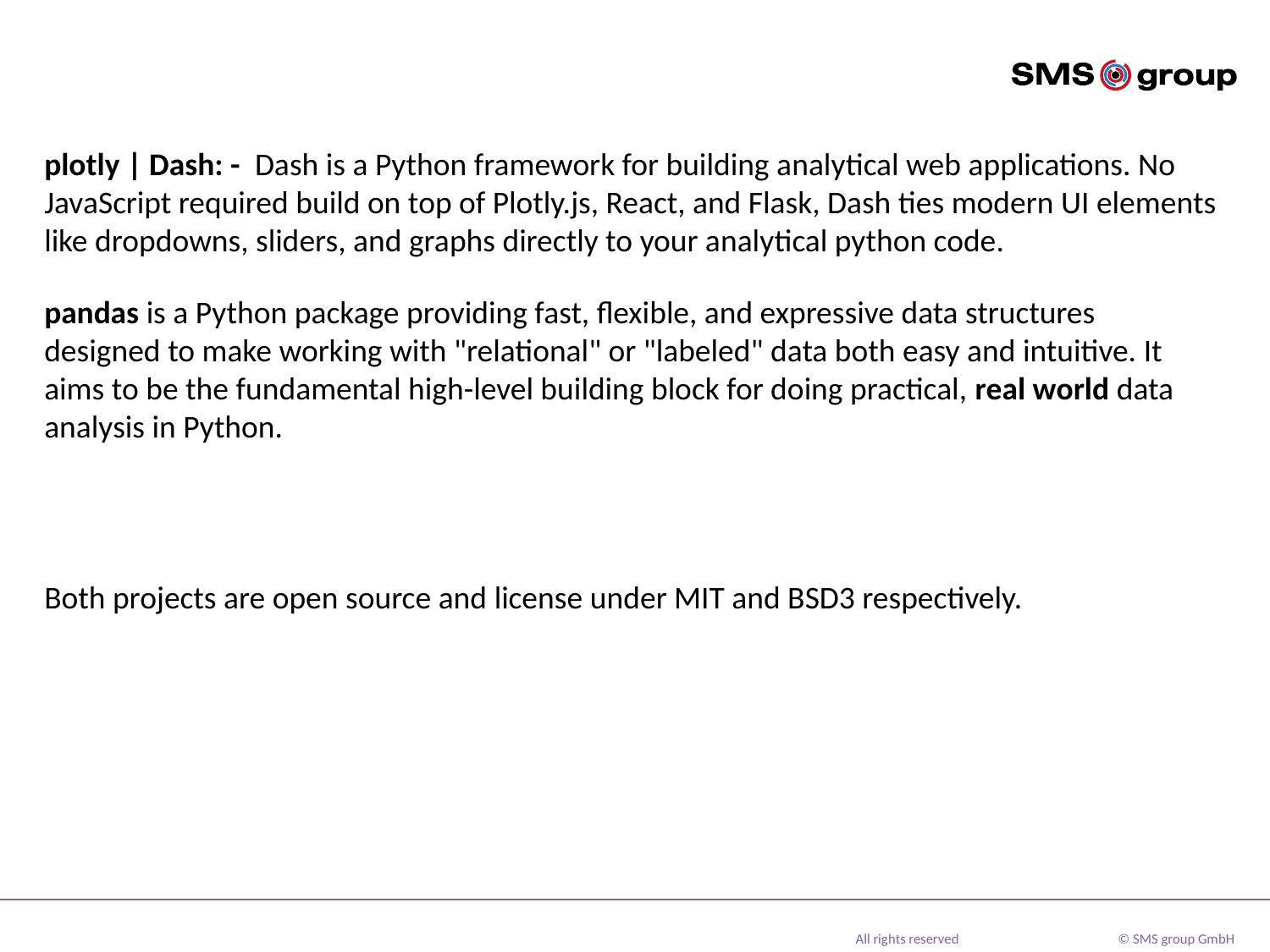

plotly | Dash: -  Dash is a Python framework for building analytical web applications. No JavaScript required build on top of Plotly.js, React, and Flask, Dash ties modern UI elements like dropdowns, sliders, and graphs directly to your analytical python code.
pandas is a Python package providing fast, flexible, and expressive data structures designed to make working with "relational" or "labeled" data both easy and intuitive. It aims to be the fundamental high-level building block for doing practical, real world data analysis in Python.
Both projects are open source and license under MIT and BSD3 respectively.